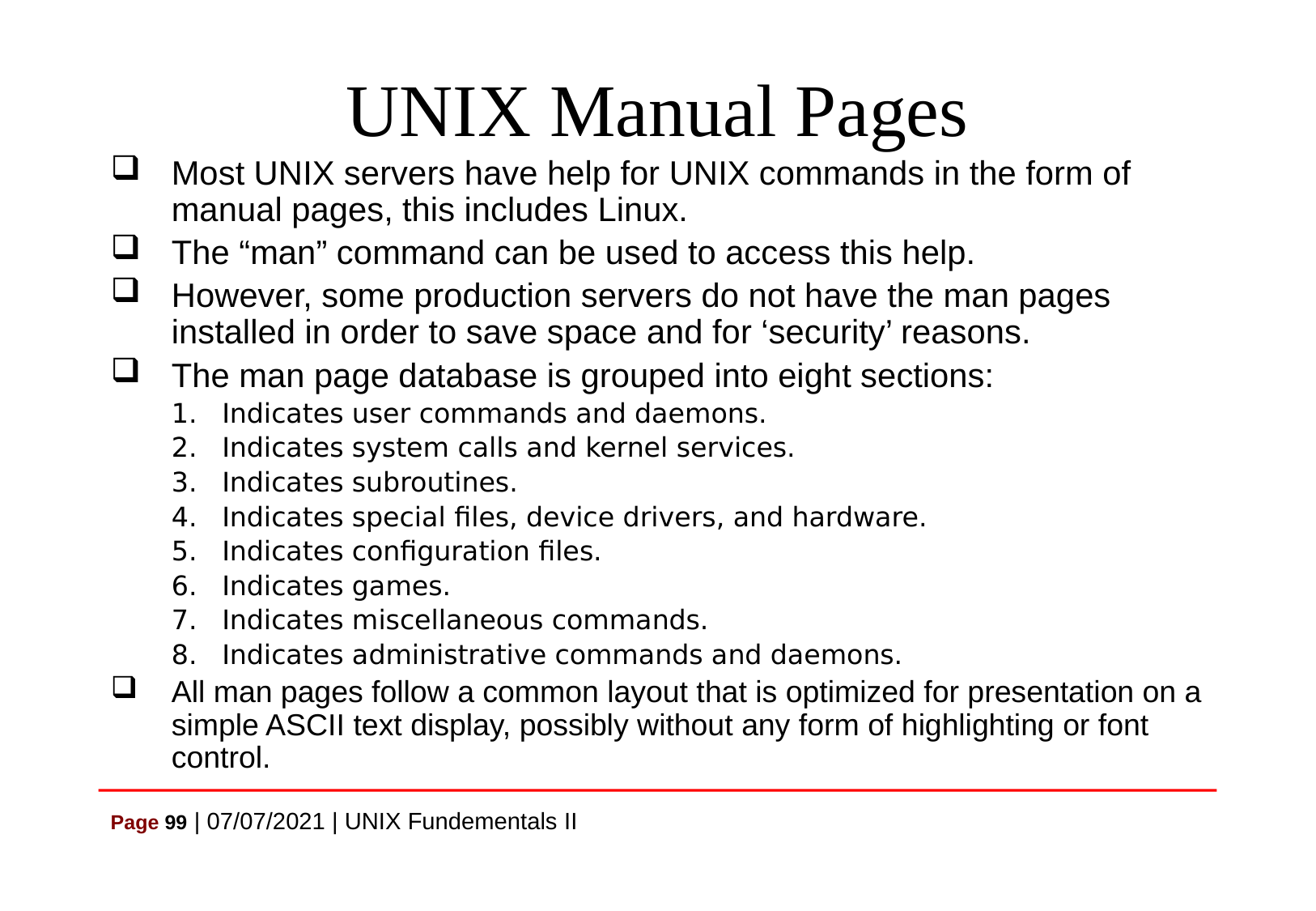

# UNIX Manual Pages
Most UNIX servers have help for UNIX commands in the form of manual pages, this includes Linux.
The “man” command can be used to access this help.
However, some production servers do not have the man pages installed in order to save space and for ‘security’ reasons.
The man page database is grouped into eight sections:
Indicates user commands and daemons.
Indicates system calls and kernel services.
Indicates subroutines.
Indicates special files, device drivers, and hardware.
Indicates configuration files.
Indicates games.
Indicates miscellaneous commands.
Indicates administrative commands and daemons.
All man pages follow a common layout that is optimized for presentation on a simple ASCII text display, possibly without any form of highlighting or font control.
Page 99 | 07/07/2021 | UNIX Fundementals II